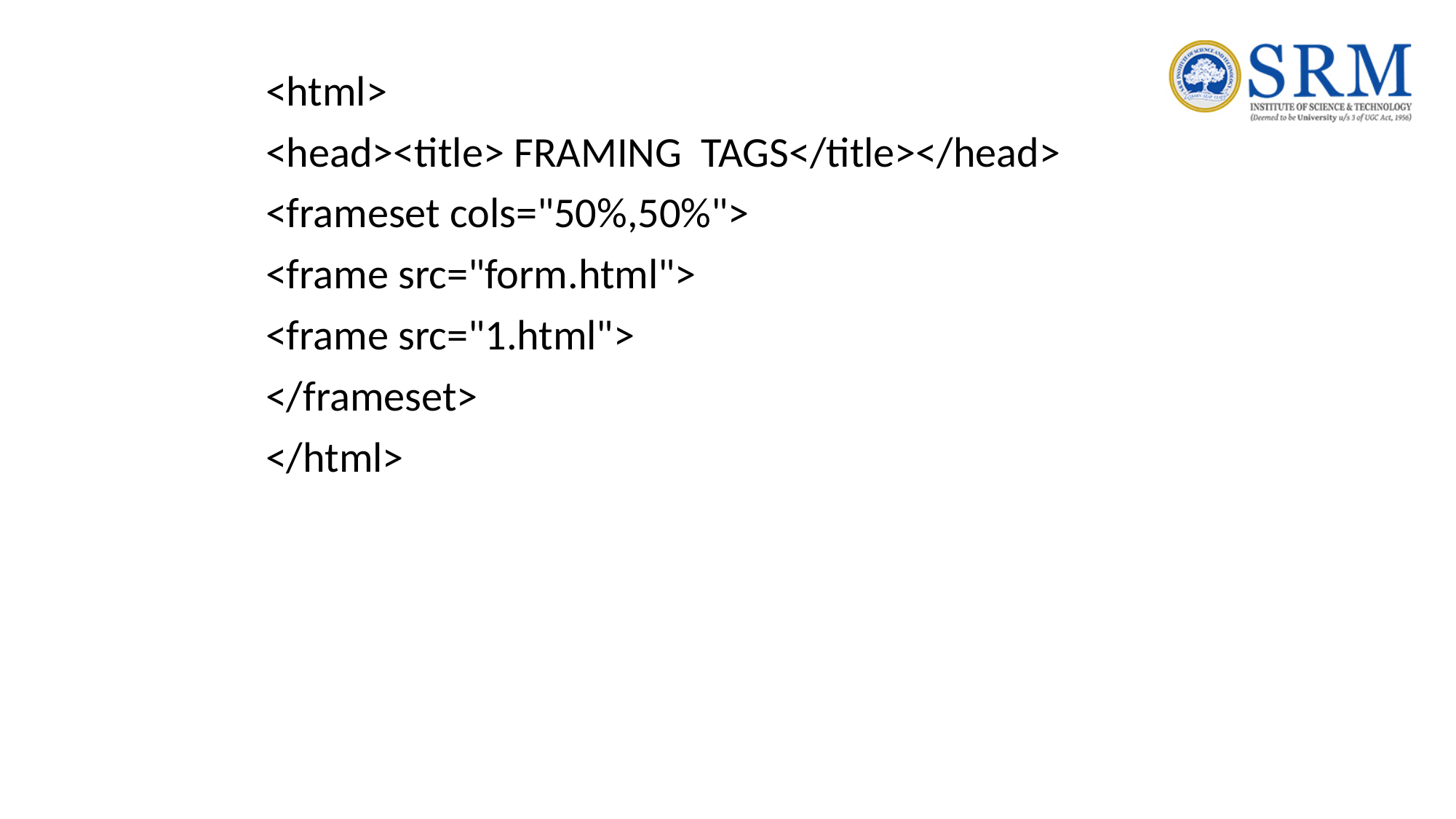

<html>
<head><title> FRAMING  TAGS</title></head>
<frameset cols="50%,50%">
<frame src="form.html">
<frame src="1.html">
</frameset>
</html>